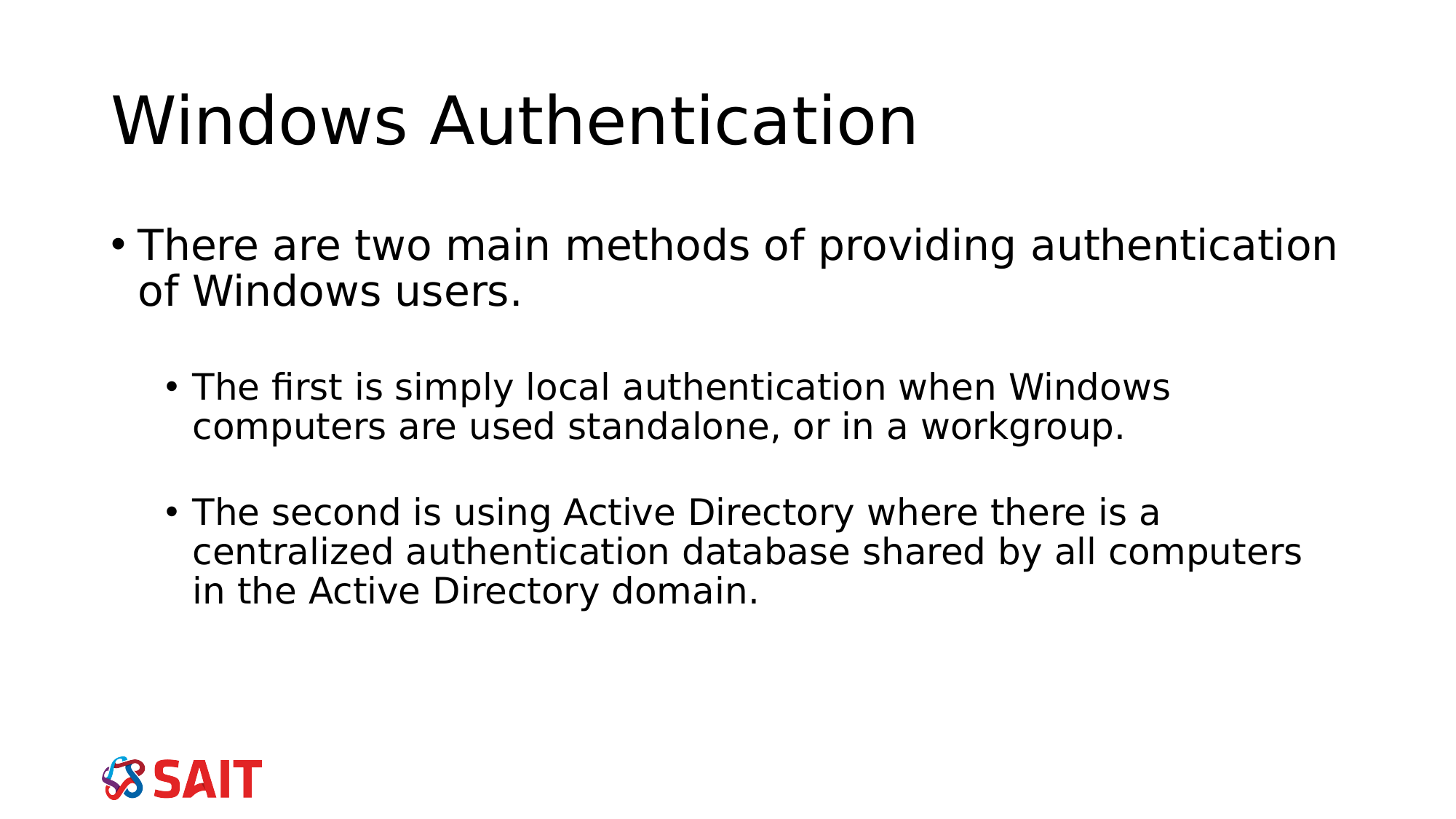

Windows Authentication
There are two main methods of providing authentication of Windows users.
The first is simply local authentication when Windows computers are used standalone, or in a workgroup.
The second is using Active Directory where there is a centralized authentication database shared by all computers in the Active Directory domain.